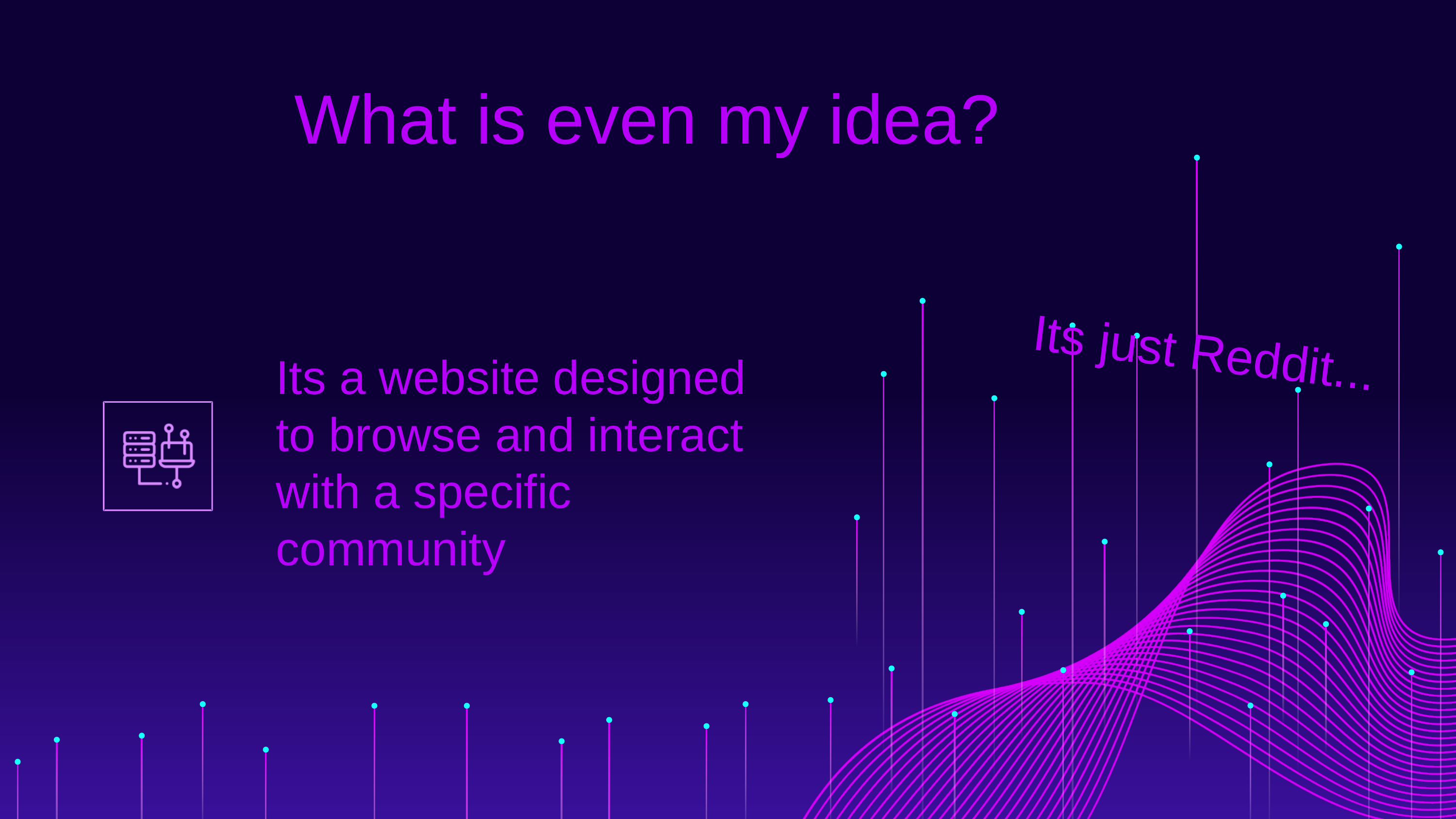

What is even my idea?

Its just Reddit...

Its a website designed to browse and interact with a specific community